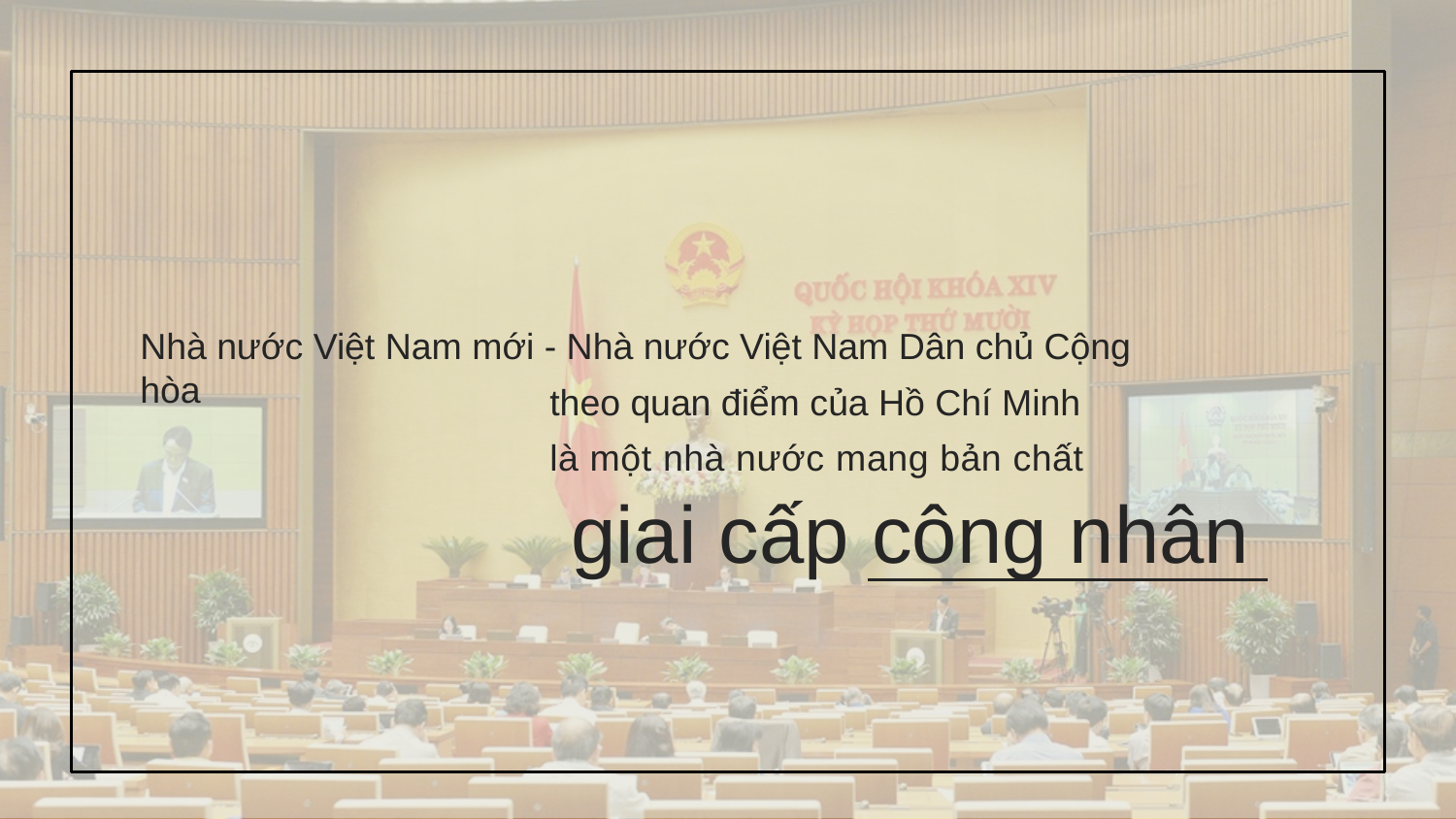

Nhà nước Việt Nam mới - Nhà nước Việt Nam Dân chủ Cộng hòa
theo quan điểm của Hồ Chí Minh
là một nhà nước mang bản chất
# giai cấp công nhân